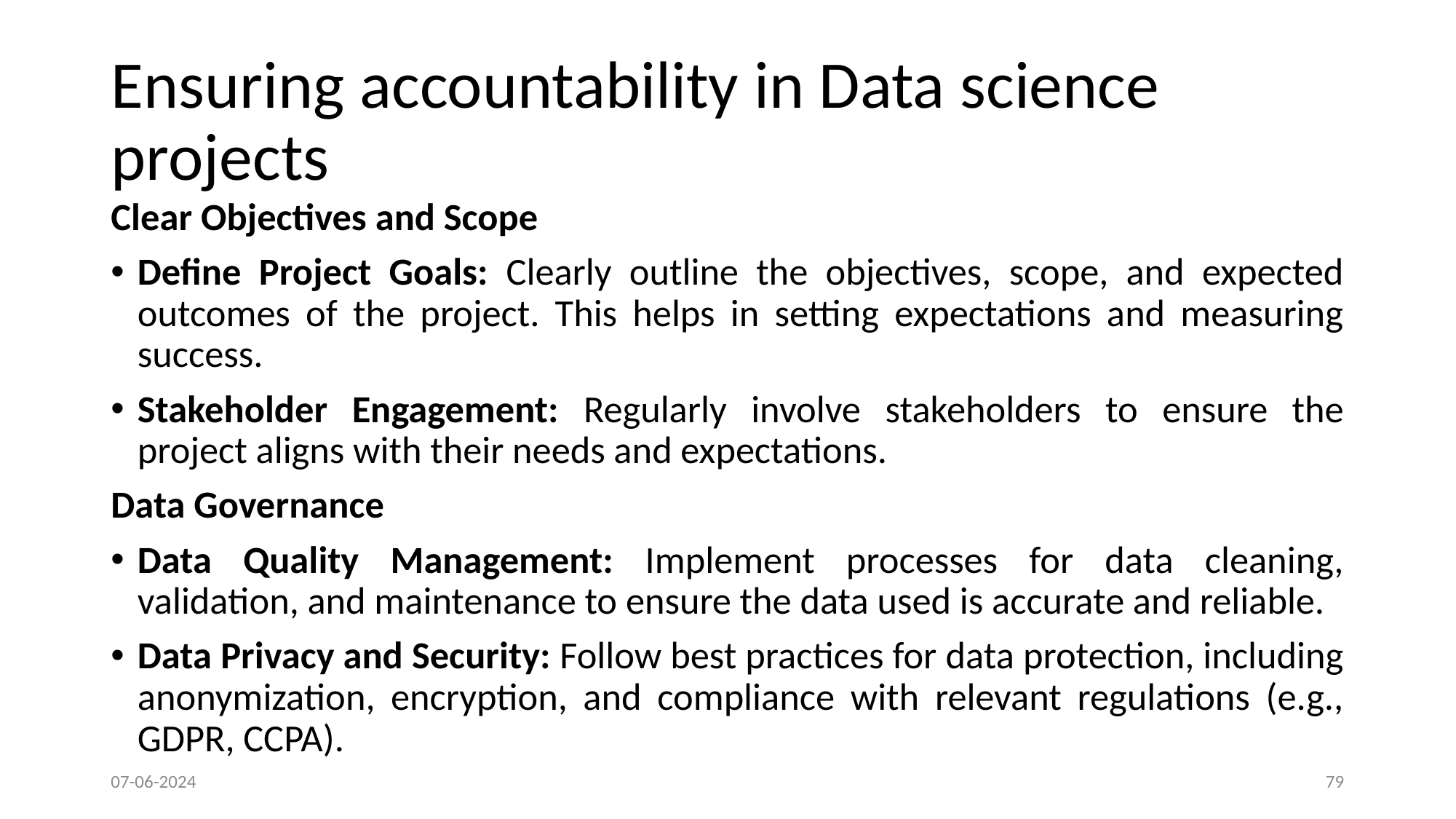

# Ensuring accountability in Data science projects
Clear Objectives and Scope
Define Project Goals: Clearly outline the objectives, scope, and expected outcomes of the project. This helps in setting expectations and measuring success.
Stakeholder Engagement: Regularly involve stakeholders to ensure the project aligns with their needs and expectations.
Data Governance
Data Quality Management: Implement processes for data cleaning, validation, and maintenance to ensure the data used is accurate and reliable.
Data Privacy and Security: Follow best practices for data protection, including anonymization, encryption, and compliance with relevant regulations (e.g., GDPR, CCPA).

07-06-2024
79